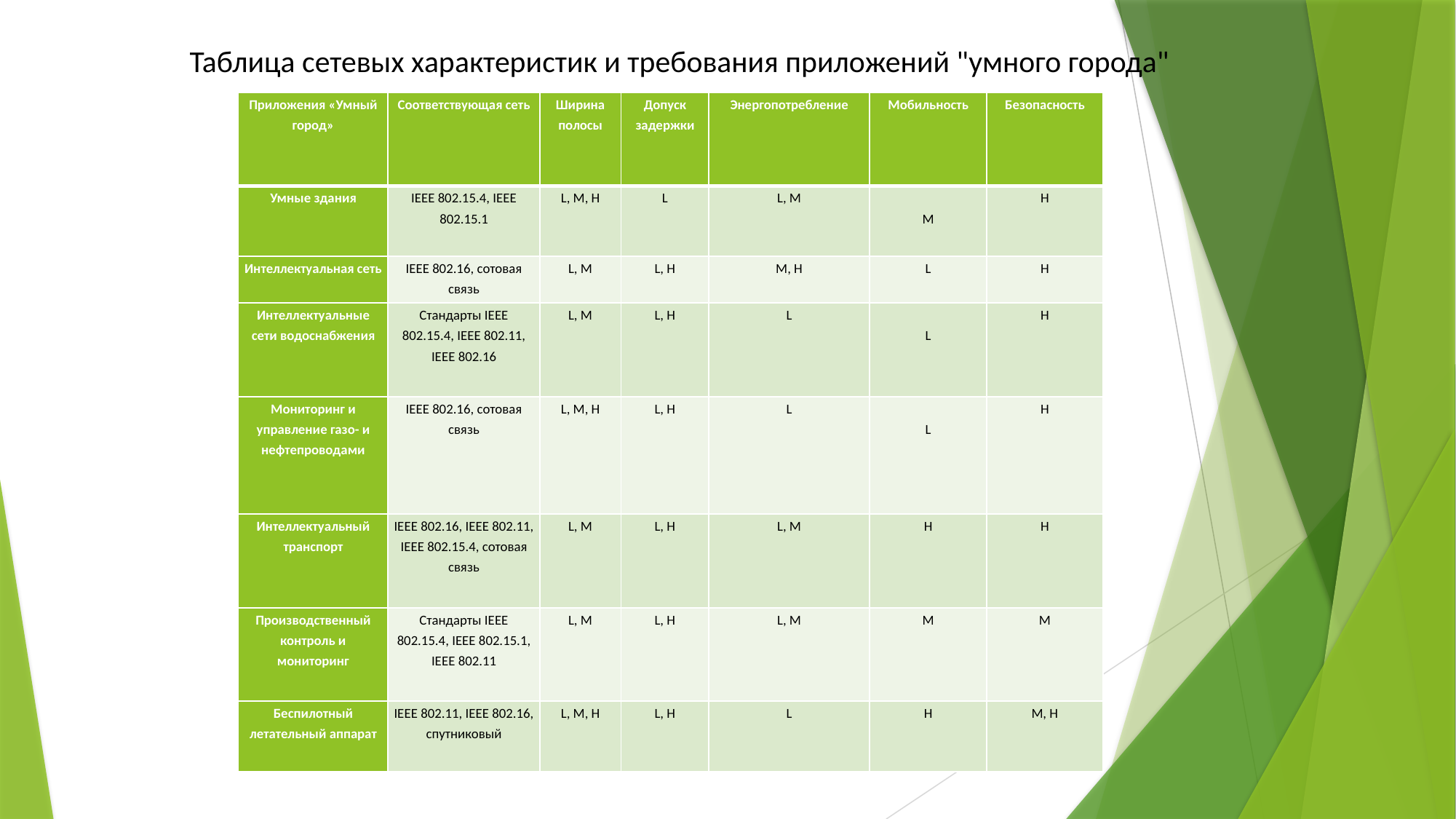

Таблица сетевых характеристик и требования приложений "умного города"
| Приложения «Умный город» | Соответствующая сеть | Ширина полосы | Допуск задержки | Энергопотребление | Мобильность | Безопасность |
| --- | --- | --- | --- | --- | --- | --- |
| Умные здания | IEEE 802.15.4, IEEE 802.15.1 | L, M, H | L | L, M | M | H |
| Интеллектуальная сеть | IEEE 802.16, сотовая связь | L, M | L, H | M, H | L | H |
| Интеллектуальные сети водоснабжения | Стандарты IEEE 802.15.4, IEEE 802.11, IEEE 802.16 | L, M | L, H | L | L | H |
| Мониторинг и управление газо- и нефтепроводами | IEEE 802.16, сотовая связь | L, M, H | L, H | L | L | H |
| Интеллектуальный транспорт | IEEE 802.16, IEEE 802.11, IEEE 802.15.4, сотовая связь | L, M | L, H | L, M | H | H |
| Производственный контроль и мониторинг | Стандарты IEEE 802.15.4, IEEE 802.15.1, IEEE 802.11 | L, M | L, H | L, M | M | M |
| Беспилотный летательный аппарат | IEEE 802.11, IEEE 802.16, спутниковый | L, M, H | L, H | L | H | M, H |